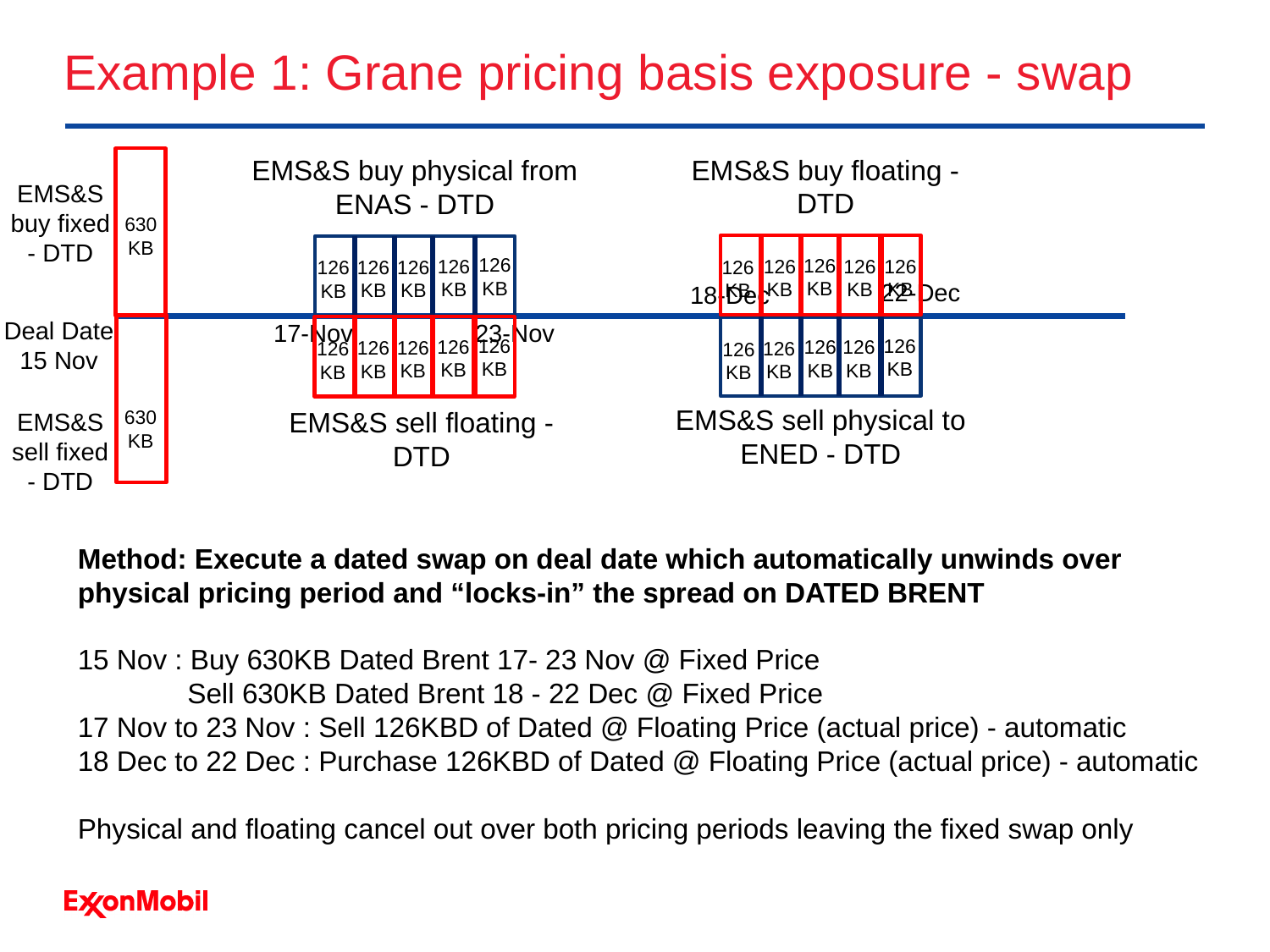

# Example 1: Grane pricing basis exposure - swap
EMS&S buy floating - DTD
EMS&S buy physical from ENAS - DTD

EMS&S buy fixed - DTD
630
KB

126
KB
126
KB
126
KB
126
KB
126
KB
126
KB
126
KB
126
KB
126
KB
126
KB
22-Dec
18-Dec
Deal Date
15 Nov
17-Nov
23-Nov

126
KB
126
KB
126
KB
126
KB
126
KB
126
KB
126
KB
126
KB
126
KB
126
KB
EMS&S sell physical to ENED - DTD
EMS&S sell floating - DTD
630
KB
EMS&S sell fixed - DTD
Method: Execute a dated swap on deal date which automatically unwinds over physical pricing period and “locks-in” the spread on DATED BRENT

15 Nov : Buy 630KB Dated Brent 17- 23 Nov @ Fixed Price
              Sell 630KB Dated Brent 18 - 22 Dec @ Fixed Price
17 Nov to 23 Nov : Sell 126KBD of Dated @ Floating Price (actual price) - automatic
18 Dec to 22 Dec : Purchase 126KBD of Dated @ Floating Price (actual price) - automatic

Physical and floating cancel out over both pricing periods leaving the fixed swap only